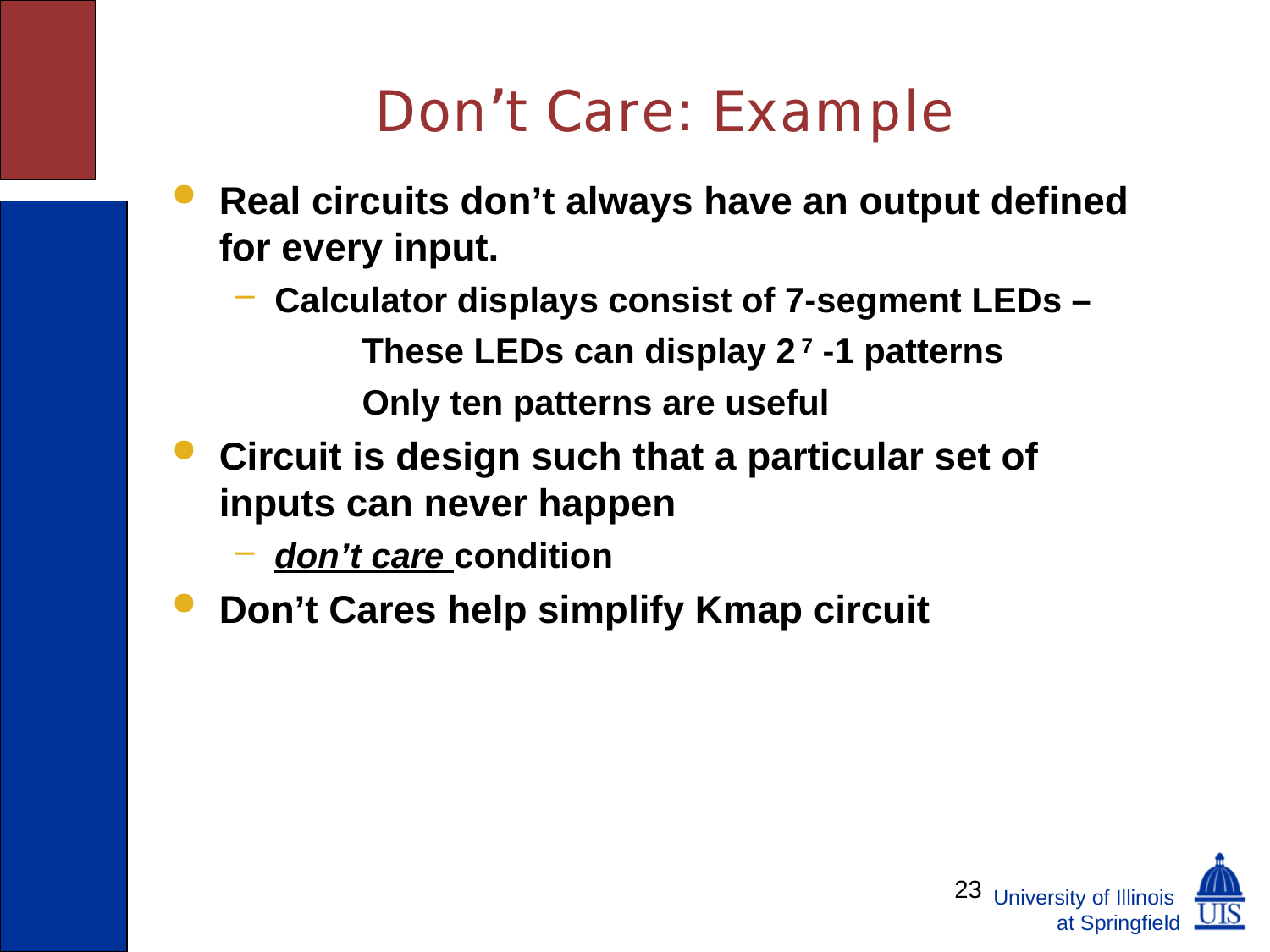

# Don’t Care: Example
Real circuits don’t always have an output defined for every input.
Calculator displays consist of 7-segment LEDs –
	These LEDs can display 2 7 -1 patterns
	Only ten patterns are useful
Circuit is design such that a particular set of inputs can never happen
don’t care condition
Don’t Cares help simplify Kmap circuit
23